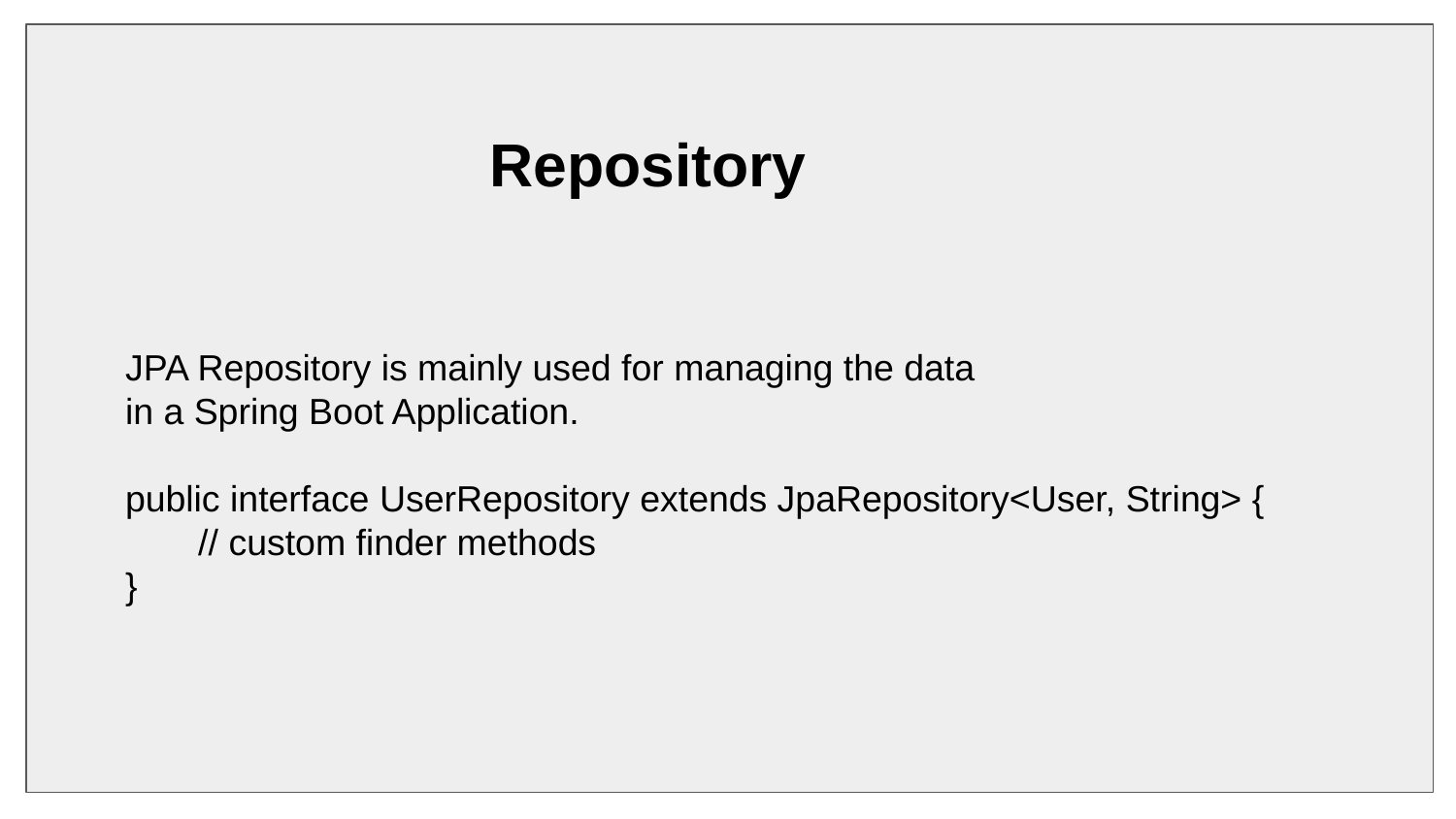

Repository

JPA Repository is mainly used for managing the data
in a Spring Boot Application.

public interface UserRepository extends JpaRepository<User, String> {
// custom ﬁnder methods
}